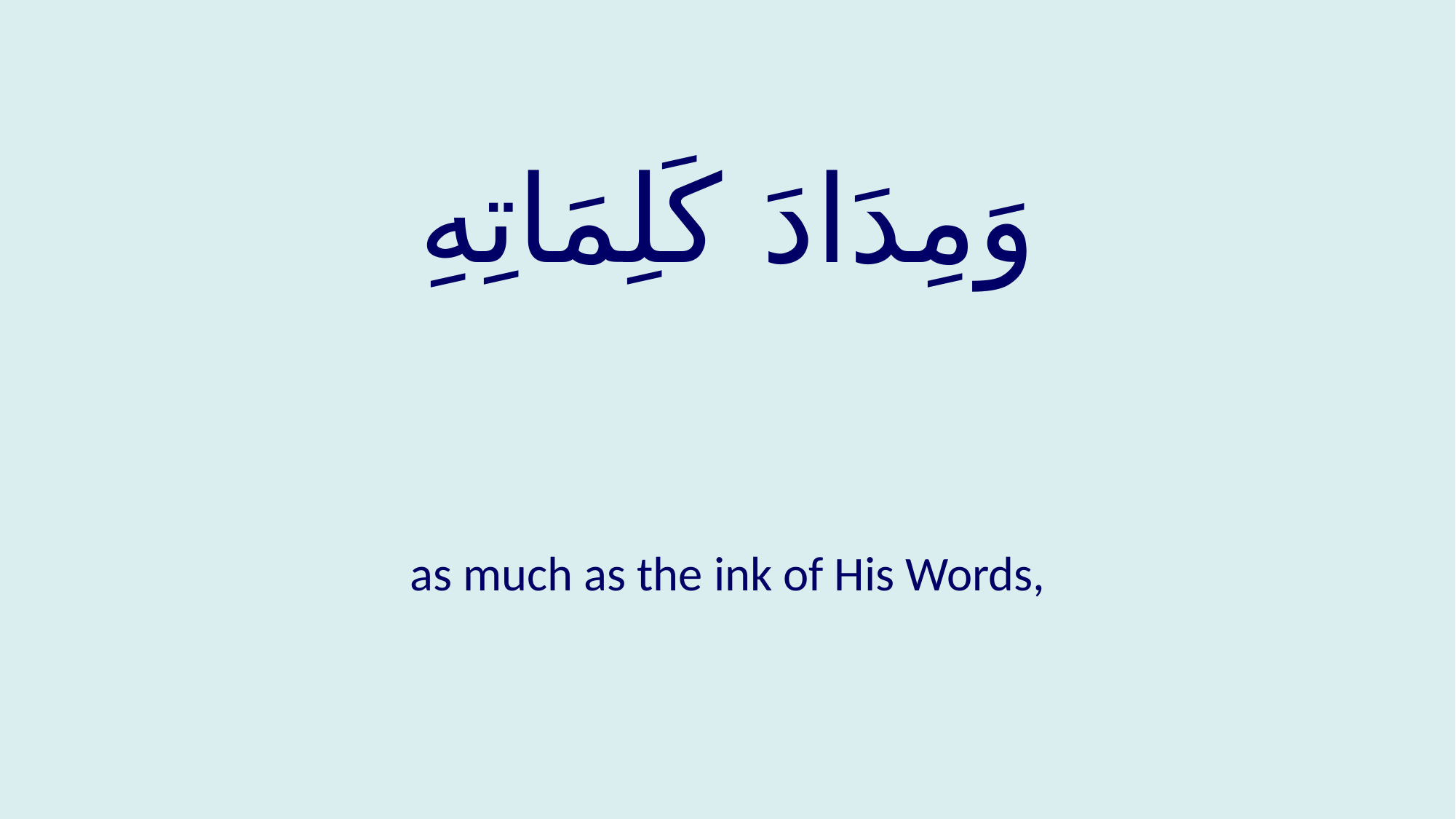

# وَمِدَادَ كَلِمَاتِهِ
as much as the ink of His Words,